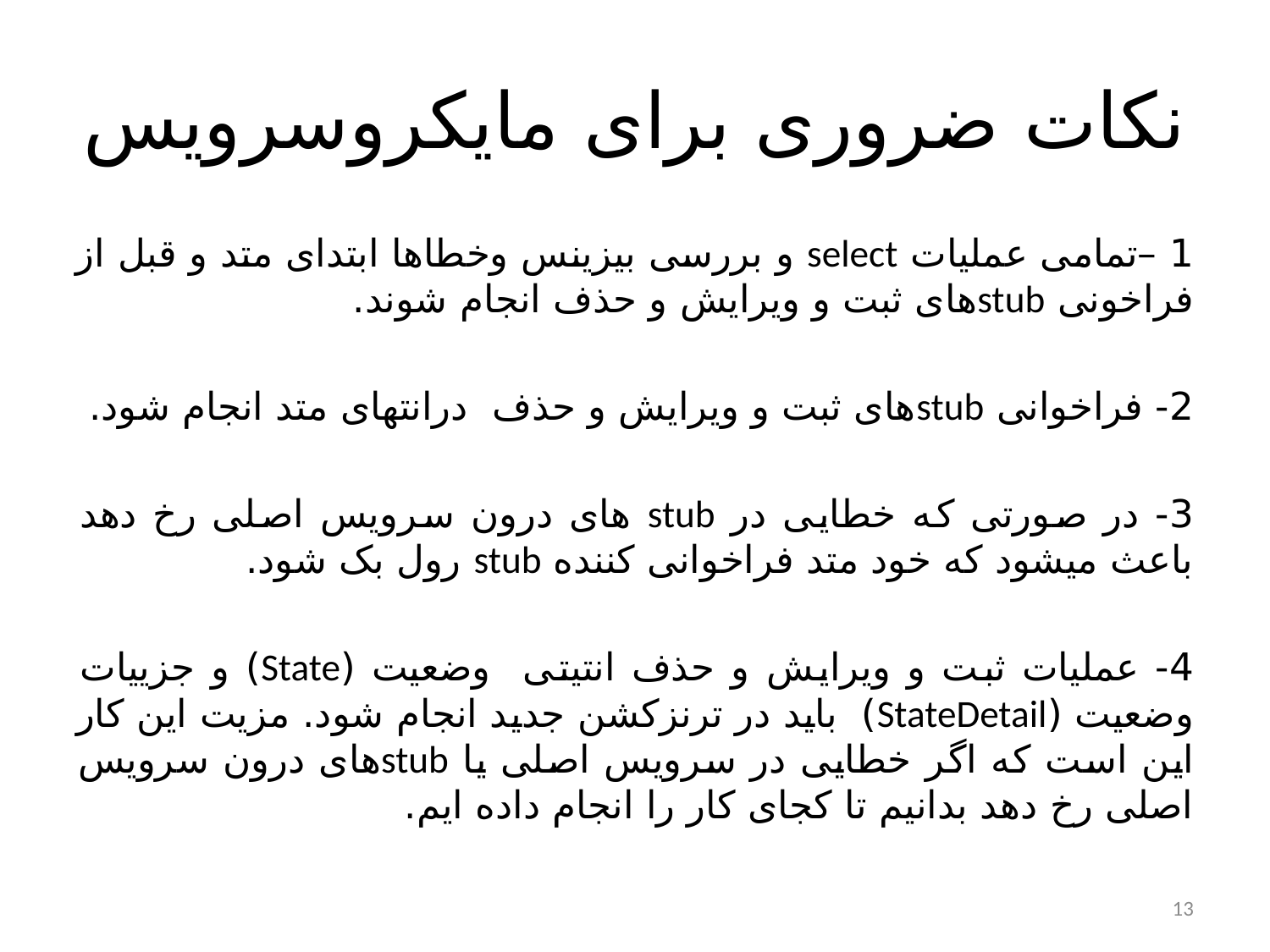

# نکات ضروری برای مایکروسرویس
1 –تمامی عملیات select و بررسی بیزینس وخطاها ابتدای متد و قبل از فراخونی stubهای ثبت و ویرایش و حذف انجام شوند.

2- فراخوانی stubهای ثبت و ویرایش و حذف  درانتهای متد انجام شود.

3- در صورتی که خطایی در stub های درون سرویس اصلی رخ دهد باعث میشود که خود متد فراخوانی کننده stub رول بک شود.

4- عملیات ثبت و ویرایش و حذف انتیتی  وضعیت (State) و جزییات وضعیت (StateDetail)  باید در ترنزکشن جدید انجام شود. مزیت این کار این است که اگر خطایی در سرویس اصلی یا stubهای درون سرویس اصلی رخ دهد بدانیم تا کجای کار را انجام داده ایم.

13